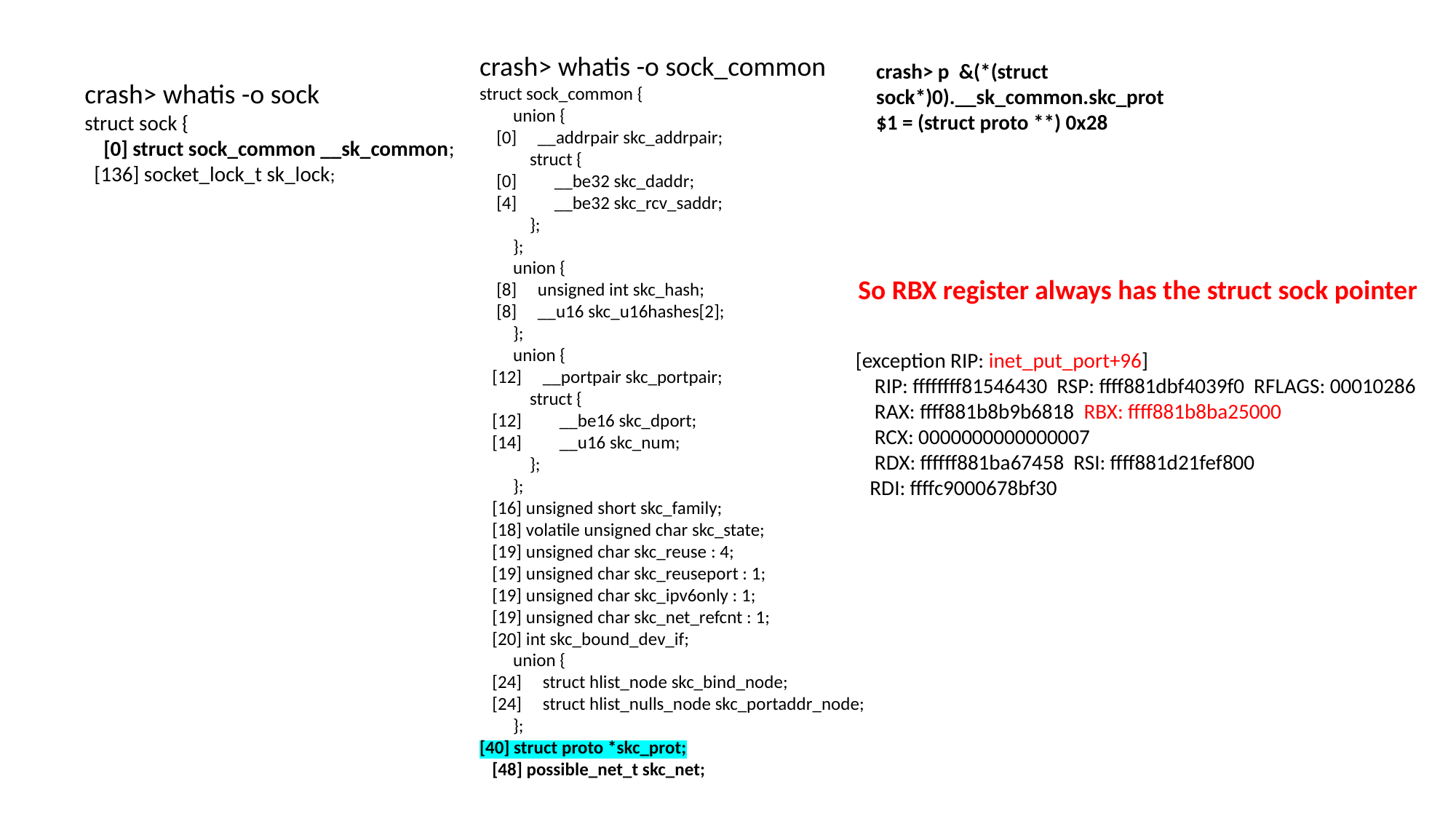

crash> whatis -o sock_common
struct sock_common {
        union {
    [0]     __addrpair skc_addrpair;
            struct {
    [0]         __be32 skc_daddr;
    [4]         __be32 skc_rcv_saddr;
            };
        };
        union {
    [8]     unsigned int skc_hash;
    [8]     __u16 skc_u16hashes[2];
        };
        union {
   [12]     __portpair skc_portpair;
            struct {
   [12]         __be16 skc_dport;
   [14]         __u16 skc_num;
            };
        };
   [16] unsigned short skc_family;
   [18] volatile unsigned char skc_state;
   [19] unsigned char skc_reuse : 4;
   [19] unsigned char skc_reuseport : 1;
   [19] unsigned char skc_ipv6only : 1;
   [19] unsigned char skc_net_refcnt : 1;
   [20] int skc_bound_dev_if;
        union {
   [24]     struct hlist_node skc_bind_node;
   [24]     struct hlist_nulls_node skc_portaddr_node;
        };
[40] struct proto *skc_prot;
   [48] possible_net_t skc_net;
crash> p  &(*(struct sock*)0).__sk_common.skc_prot
$1 = (struct proto **) 0x28
crash> whatis -o sock
struct sock {
    [0] struct sock_common __sk_common;
  [136] socket_lock_t sk_lock;
So RBX register always has the struct sock pointer
[exception RIP: inet_put_port+96]
    RIP: ffffffff81546430  RSP: ffff881dbf4039f0  RFLAGS: 00010286
    RAX: ffff881b8b9b6818  RBX: ffff881b8ba25000
    RCX: 0000000000000007
    RDX: ffffff881ba67458  RSI: ffff881d21fef800
   RDI: ffffc9000678bf30